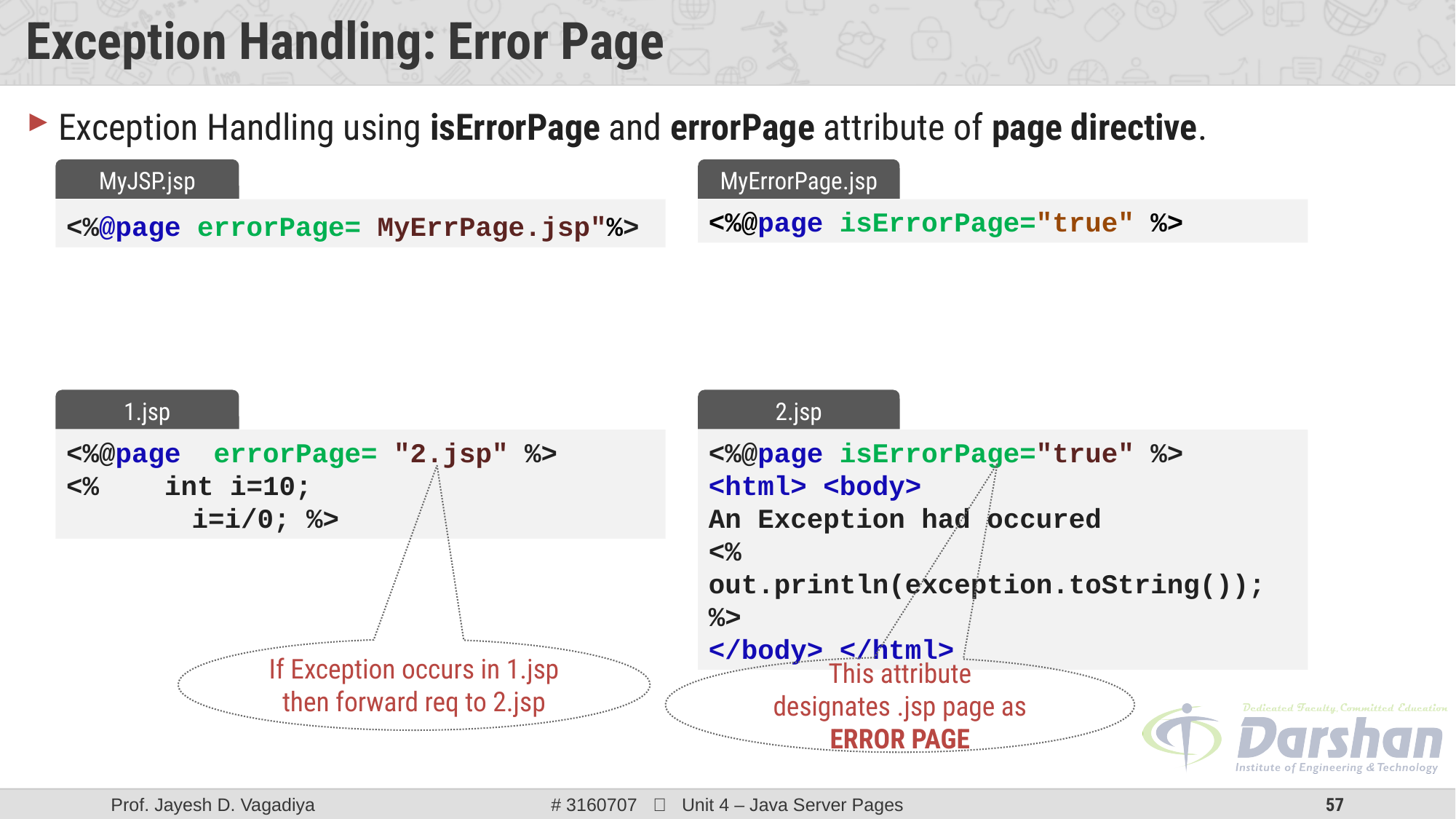

# Exception Handling: Error Page
Exception Handling using isErrorPage and errorPage attribute of page directive.

MyJSP.jsp
MyErrorPage.jsp
<%@page errorPage= MyErrPage.jsp"%>
<%@page isErrorPage="true" %>
1.jsp
2.jsp
<%@page  errorPage= "2.jsp" %>
<%    int i=10;
   	 i=i/0; %>
<%@page isErrorPage="true" %>
<html> <body>
An Exception had occured
<%
out.println(exception.toString());%>
</body> </html>
If Exception occurs in 1.jsp then forward req to 2.jsp
This attribute designates .jsp page as ERROR PAGE